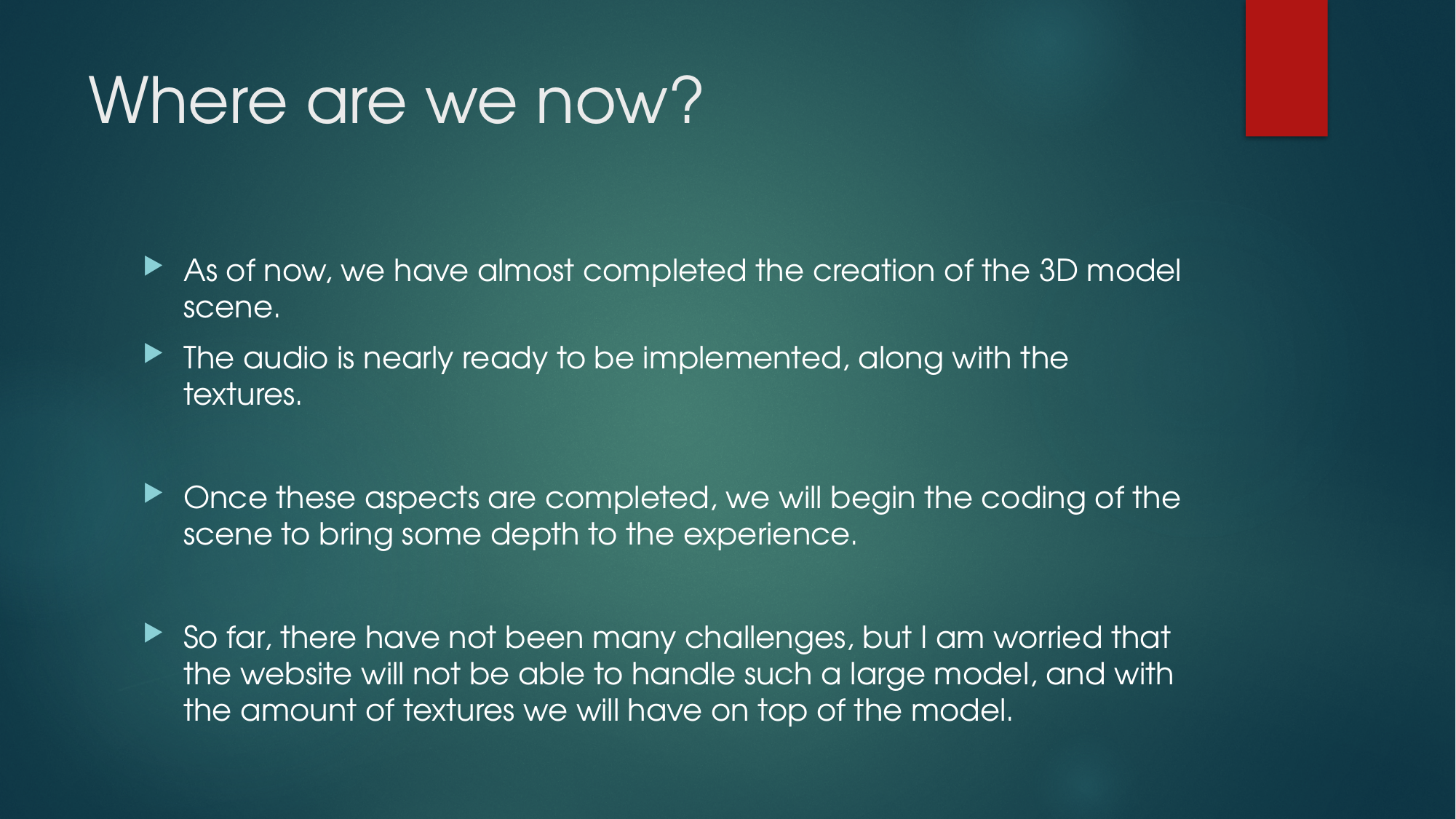

# Where are we now?
As of now, we have almost completed the creation of the 3D model scene.
The audio is nearly ready to be implemented, along with the textures.

Once these aspects are completed, we will begin the coding of the scene to bring some depth to the experience.

So far, there have not been many challenges, but I am worried that the website will not be able to handle such a large model, and with the amount of textures we will have on top of the model.